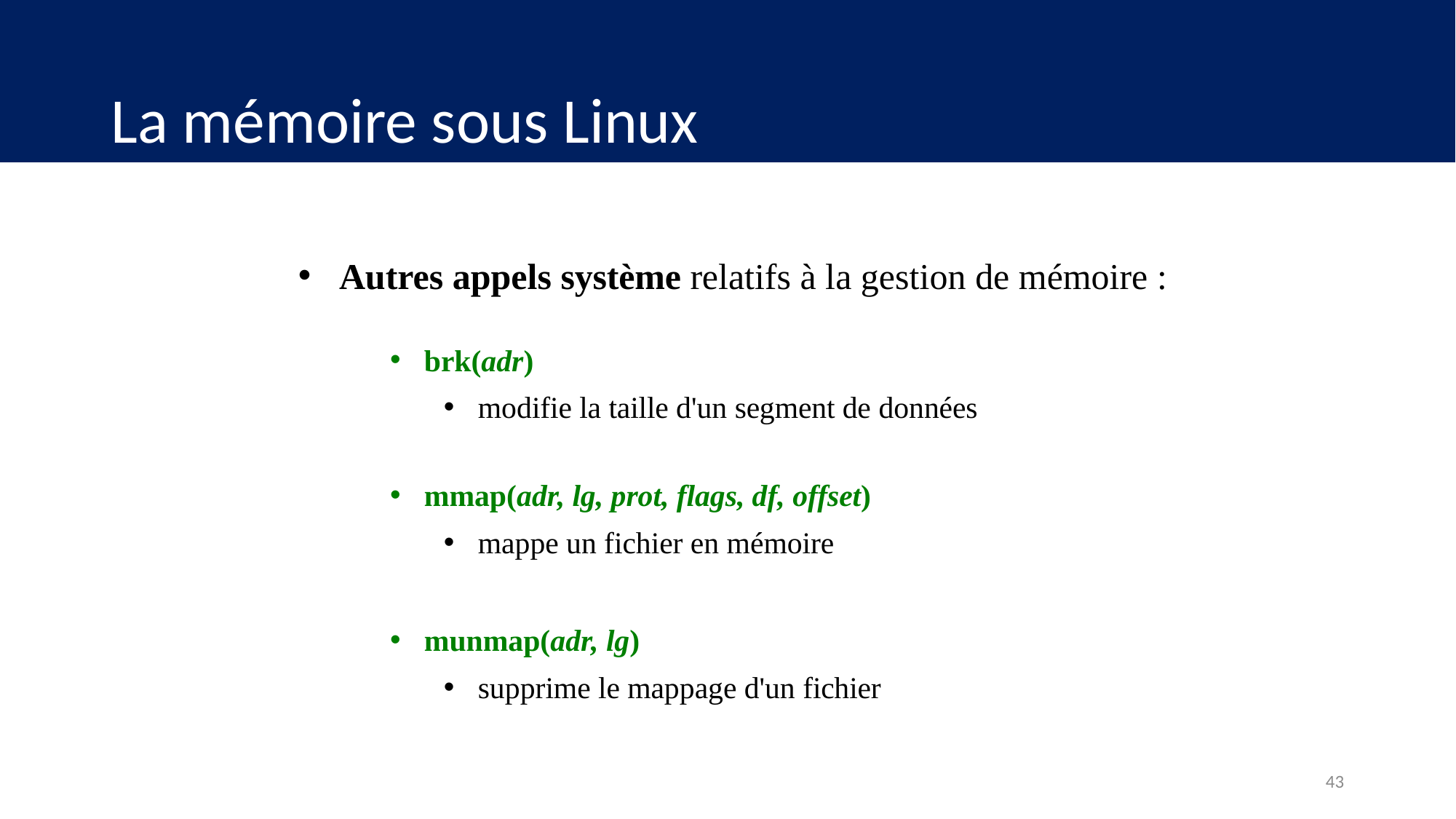

# La mémoire sous Linux
Autres appels système relatifs à la gestion de mémoire :

brk(adr)
modifie la taille d'un segment de données

mmap(adr, lg, prot, flags, df, offset)
mappe un fichier en mémoire

munmap(adr, lg)
supprime le mappage d'un fichier
43